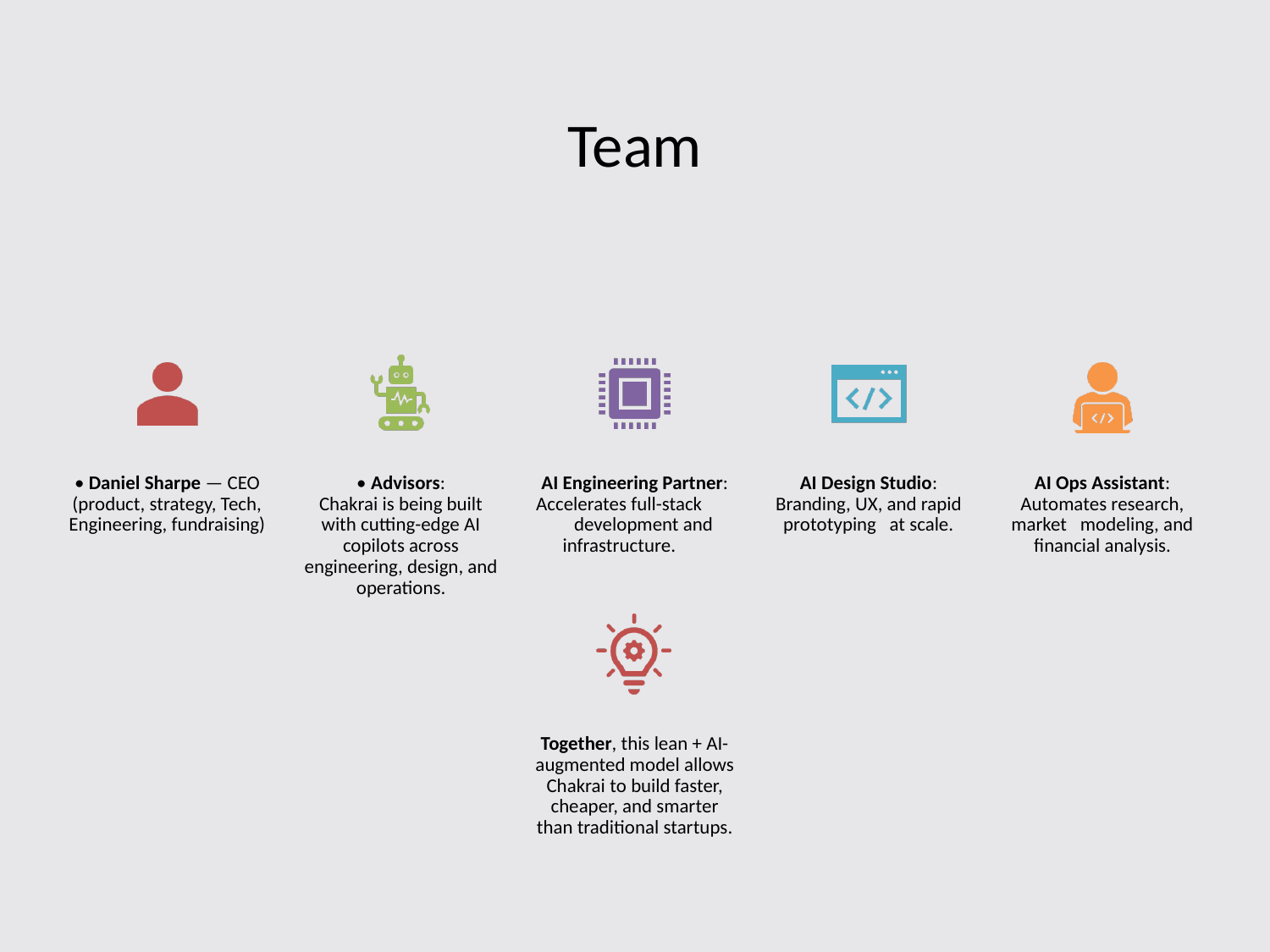

# Team
• Daniel Sharpe — CEO (product, strategy, Tech, Engineering, fundraising)
• Advisors:
Chakrai is being built with cutting-edge AI copilots across engineering, design, and operations.
AI Engineering Partner: Accelerates full-stack            development and infrastructure.
AI Design Studio: Branding, UX, and rapid prototyping   at scale.
AI Ops Assistant: Automates research, market   modeling, and financial analysis.
Together, this lean + AI-augmented model allows Chakrai to build faster, cheaper, and smarter than traditional startups.